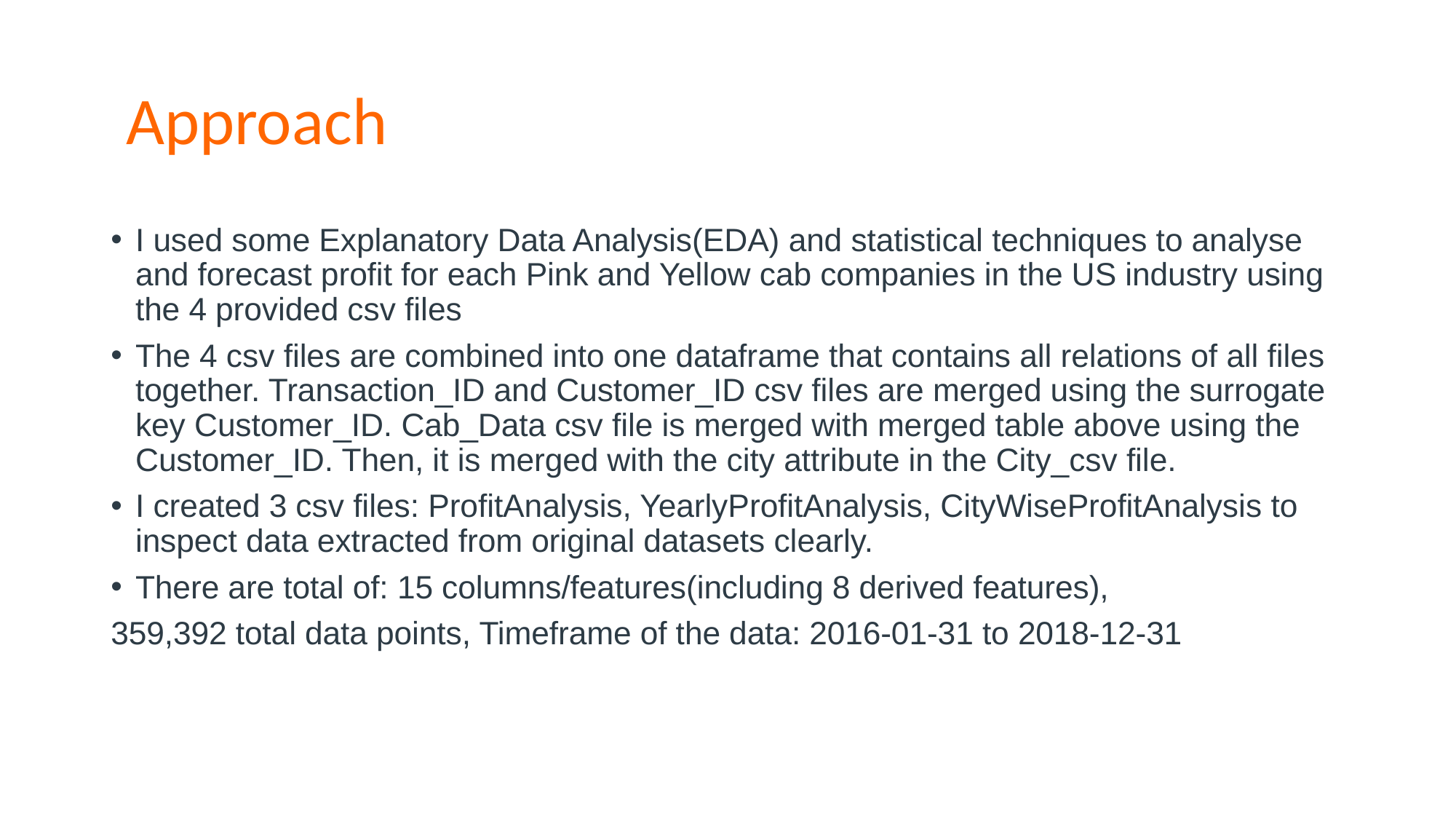

# Approach
I used some Explanatory Data Analysis(EDA) and statistical techniques to analyse and forecast profit for each Pink and Yellow cab companies in the US industry using the 4 provided csv files
The 4 csv files are combined into one dataframe that contains all relations of all files together. Transaction_ID and Customer_ID csv files are merged using the surrogate key Customer_ID. Cab_Data csv file is merged with merged table above using the Customer_ID. Then, it is merged with the city attribute in the City_csv file.
I created 3 csv files: ProfitAnalysis, YearlyProfitAnalysis, CityWiseProfitAnalysis to inspect data extracted from original datasets clearly.
There are total of: 15 columns/features(including 8 derived features),
359,392 total data points, Timeframe of the data: 2016-01-31 to 2018-12-31